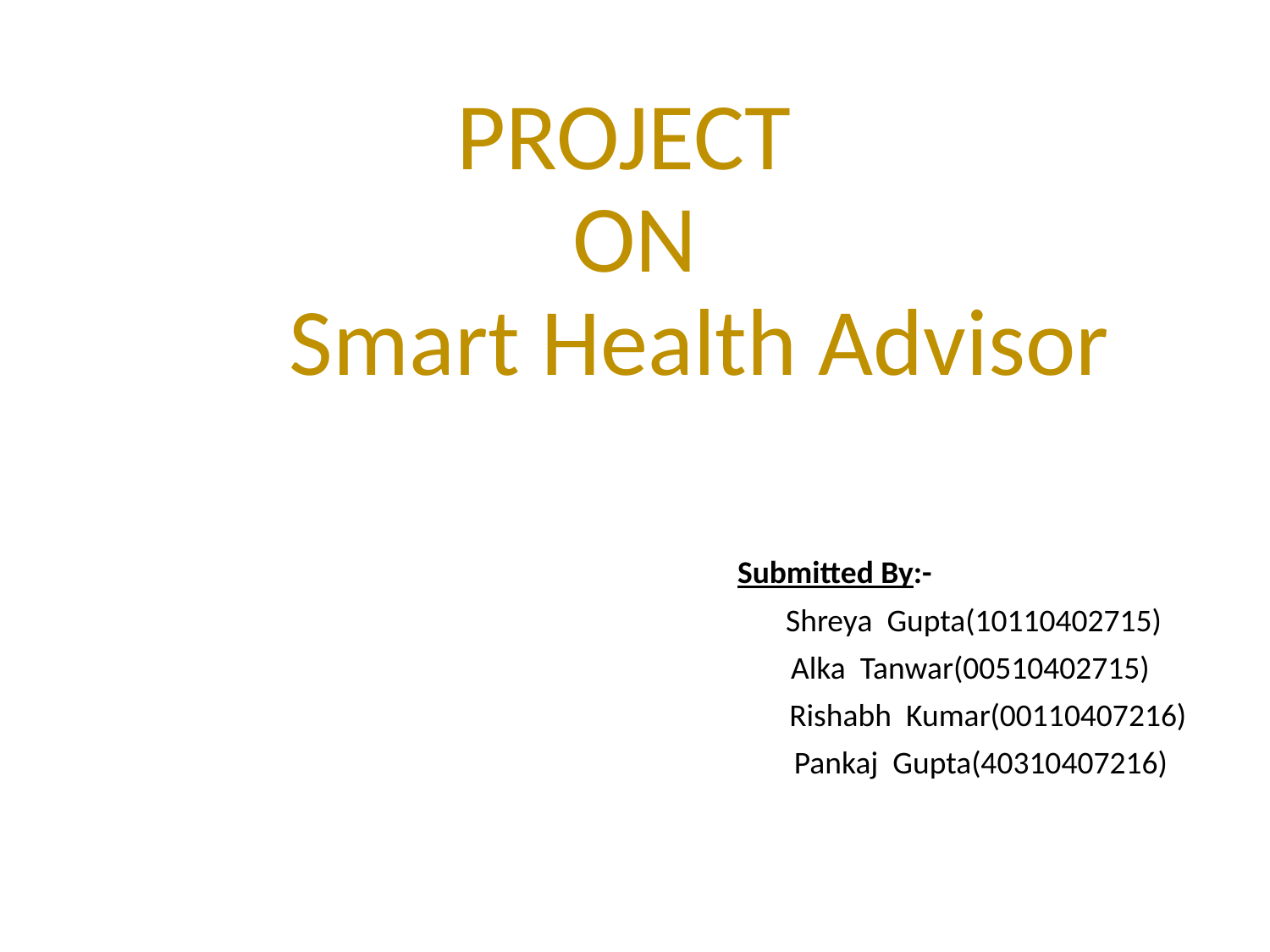

# PROJECT ON Smart Health Advisor
             Submitted By:-
 Shreya  Gupta(10110402715)
Alka  Tanwar(00510402715)
     Rishabh  Kumar(00110407216)
   Pankaj  Gupta(40310407216)